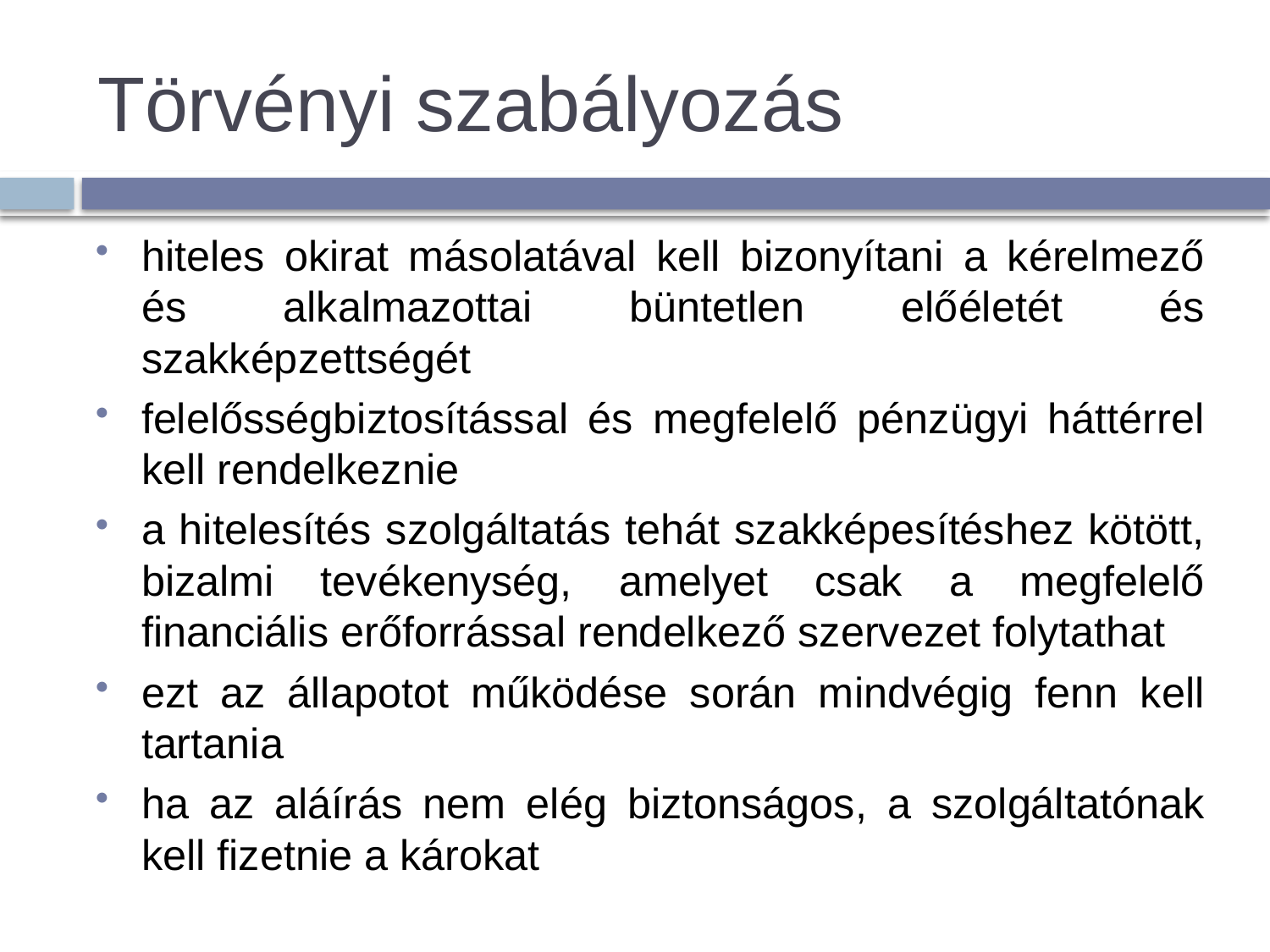

# Törvényi szabályozás
hiteles okirat másolatával kell bizonyítani a kérelmező és alkalmazottai büntetlen előéletét és szakképzettségét
felelősségbiztosítással és megfelelő pénzügyi háttérrel kell rendelkeznie
a hitelesítés szolgáltatás tehát szakképesítéshez kötött, bizalmi tevékenység, amelyet csak a megfelelő financiális erőforrással rendelkező szervezet folytathat
ezt az állapotot működése során mindvégig fenn kell tartania
ha az aláírás nem elég biztonságos, a szolgáltatónak kell fizetnie a károkat